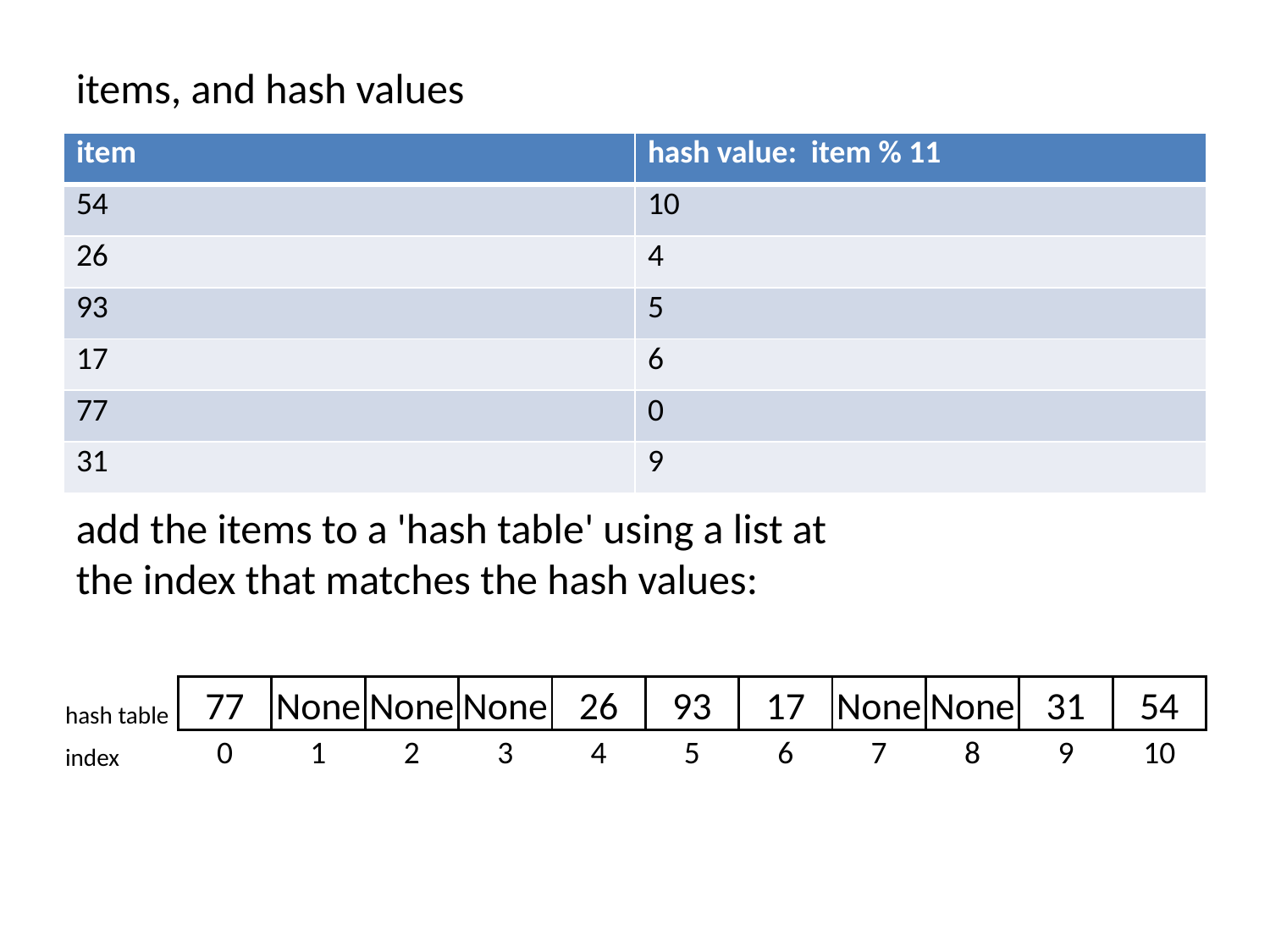

items, and hash values
| item | hash value: item % 11 |
| --- | --- |
| 54 | 10 |
| 26 | 4 |
| 93 | 5 |
| 17 | 6 |
| 77 | 0 |
| 31 | 9 |
add the items to a 'hash table' using a list at the index that matches the hash values:
| hash table | 77 | None | None | None | 26 | 93 | 17 | None | None | 31 | 54 |
| --- | --- | --- | --- | --- | --- | --- | --- | --- | --- | --- | --- |
| index | 0 | 1 | 2 | 3 | 4 | 5 | 6 | 7 | 8 | 9 | 10 |